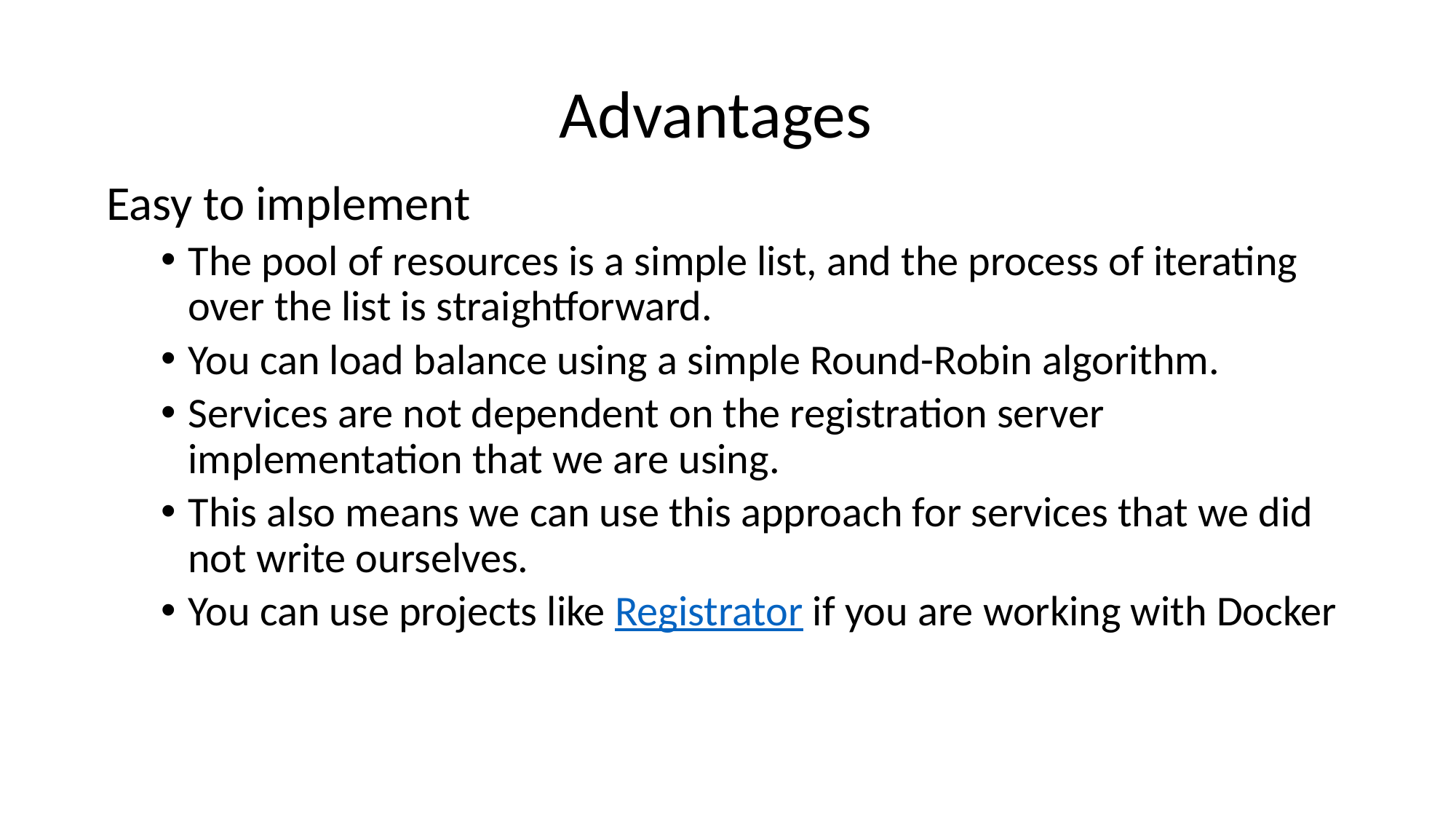

Advantages
Easy to implement
The pool of resources is a simple list, and the process of iterating over the list is straightforward.
You can load balance using a simple Round-Robin algorithm.
Services are not dependent on the registration server implementation that we are using.
This also means we can use this approach for services that we did not write ourselves.
You can use projects like Registrator if you are working with Docker